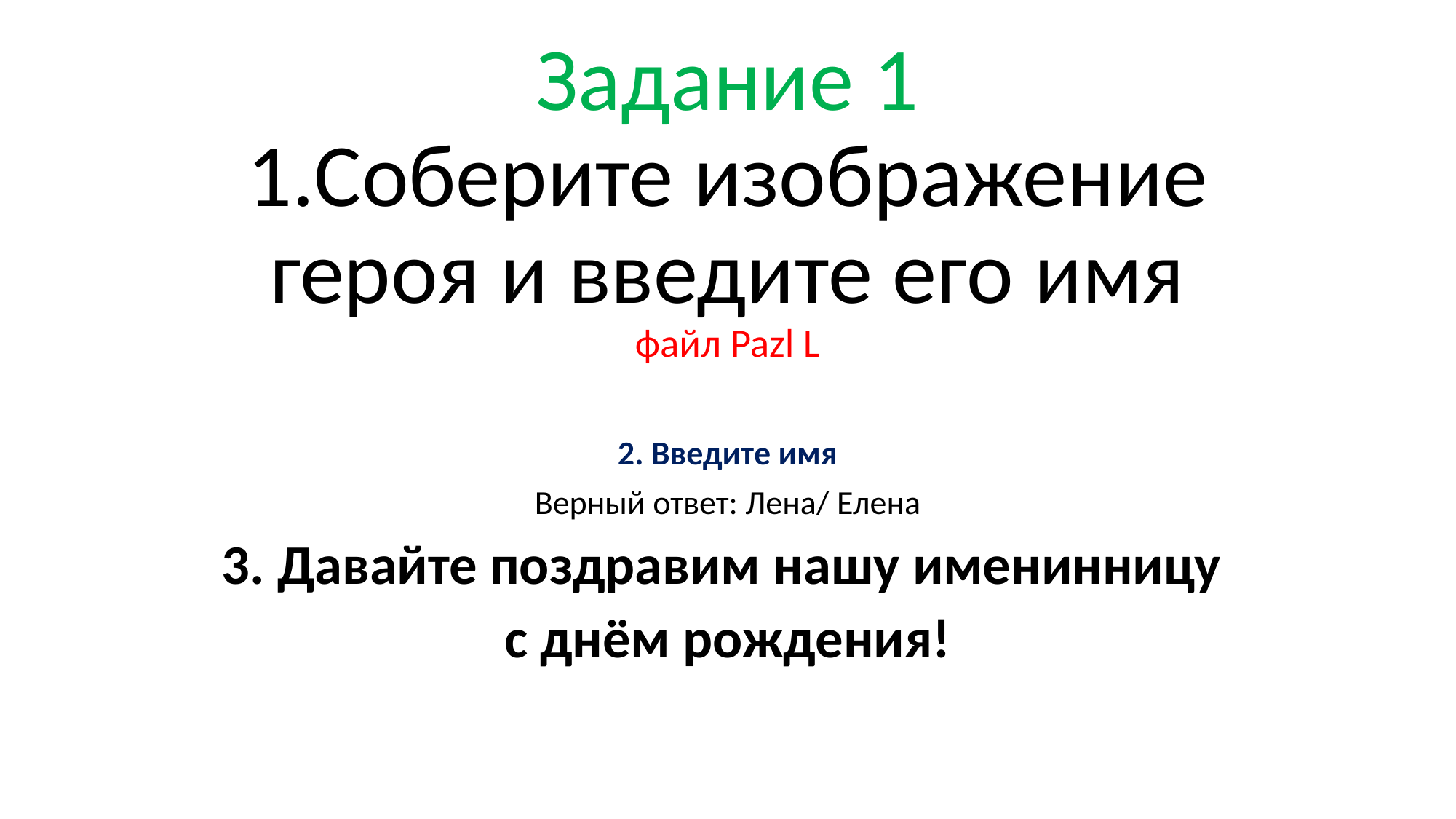

# Задание 1 1.Соберите изображение героя и введите его имя файл Pazl L
2. Введите имя
Верный ответ: Лена/ Елена
3. Давайте поздравим нашу именинницу
с днём рождения!